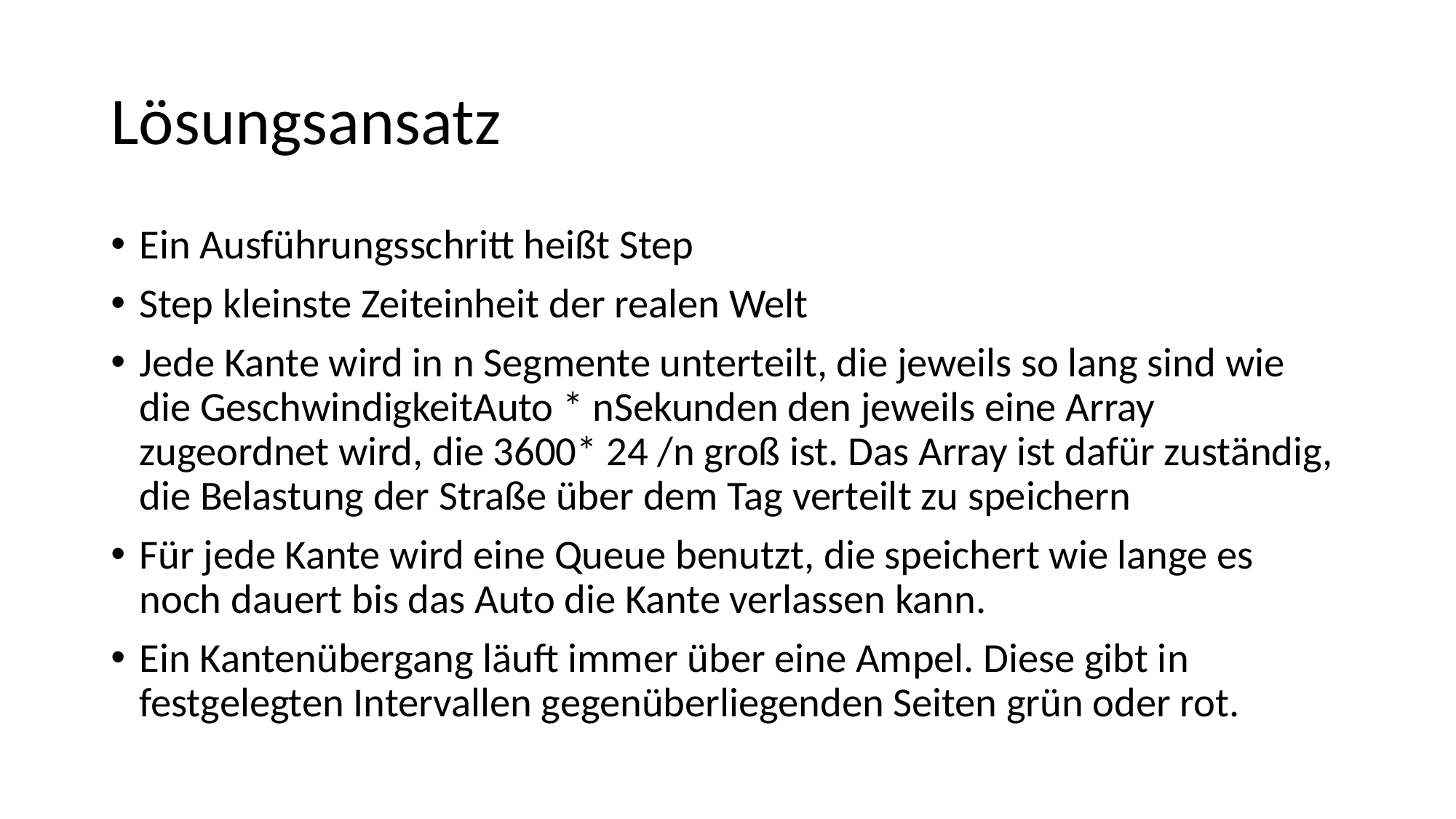

# Lösungsansatz
Ein Ausführungsschritt heißt Step
Step kleinste Zeiteinheit der realen Welt
Jede Kante wird in n Segmente unterteilt, die jeweils so lang sind wie die GeschwindigkeitAuto * nSekunden den jeweils eine Array zugeordnet wird, die 3600* 24 /n groß ist. Das Array ist dafür zuständig, die Belastung der Straße über dem Tag verteilt zu speichern
Für jede Kante wird eine Queue benutzt, die speichert wie lange es noch dauert bis das Auto die Kante verlassen kann.
Ein Kantenübergang läuft immer über eine Ampel. Diese gibt in festgelegten Intervallen gegenüberliegenden Seiten grün oder rot.